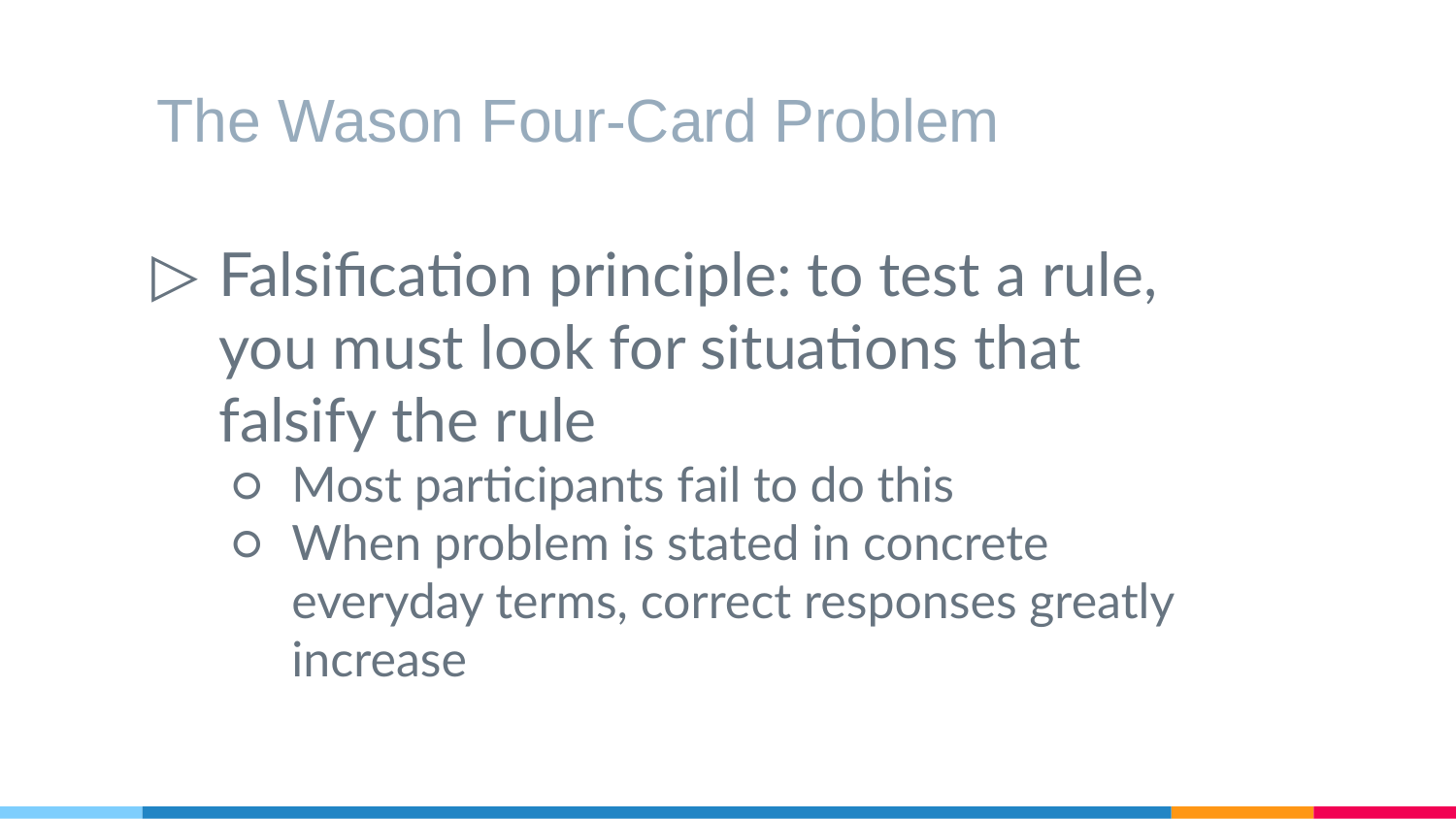

# The Wason Four-Card Problem
Falsification principle: to test a rule, you must look for situations that falsify the rule
Most participants fail to do this
When problem is stated in concrete everyday terms, correct responses greatly increase